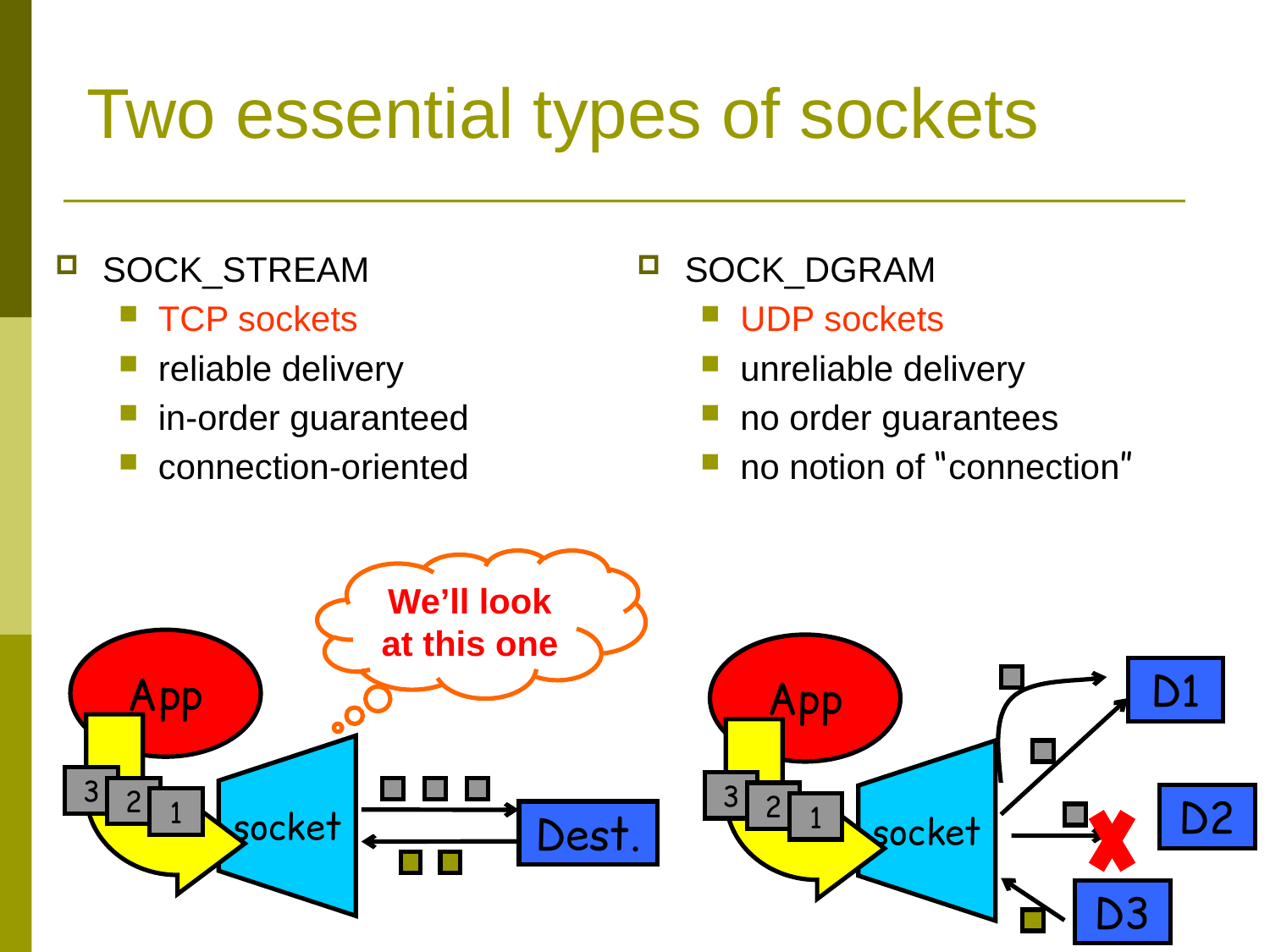

# Two essential types of sockets
SOCK_STREAM
TCP sockets
reliable delivery
in-order guaranteed
connection-oriented

SOCK_DGRAM
UDP sockets
unreliable delivery
no order guarantees
no notion of “connection”
We’ll look at this one

App

socket
3
2

1
Dest.

App
D1

socket

3
2
D2
1

D3